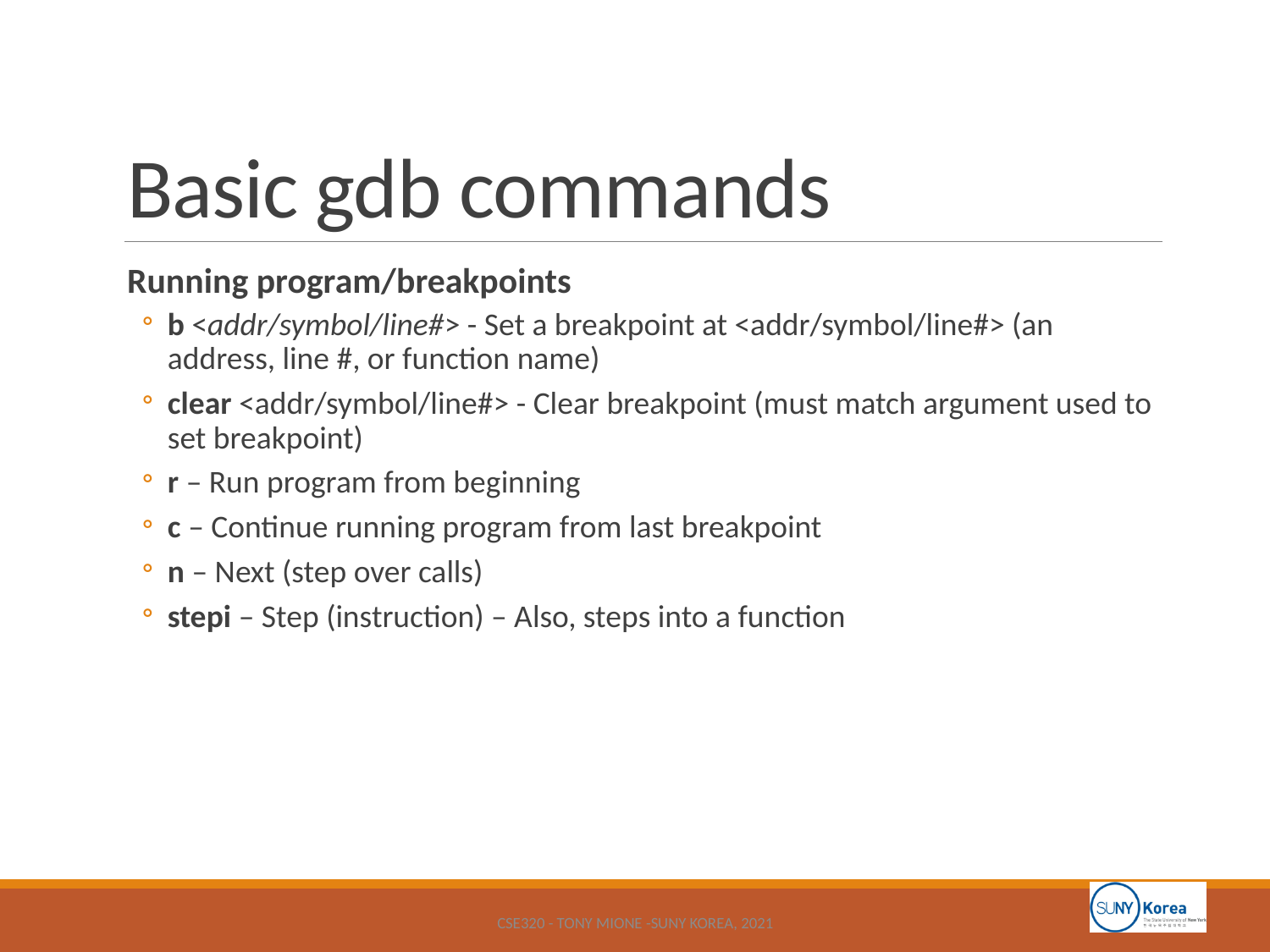

# Basic gdb commands
Running program/breakpoints
b <addr/symbol/line#> - Set a breakpoint at <addr/symbol/line#> (an address, line #, or function name)
clear <addr/symbol/line#> - Clear breakpoint (must match argument used to set breakpoint)
r – Run program from beginning
c – Continue running program from last breakpoint
n – Next (step over calls)
stepi – Step (instruction) – Also, steps into a function
CSE320 - Tony Mione -SUNY Korea, 2021